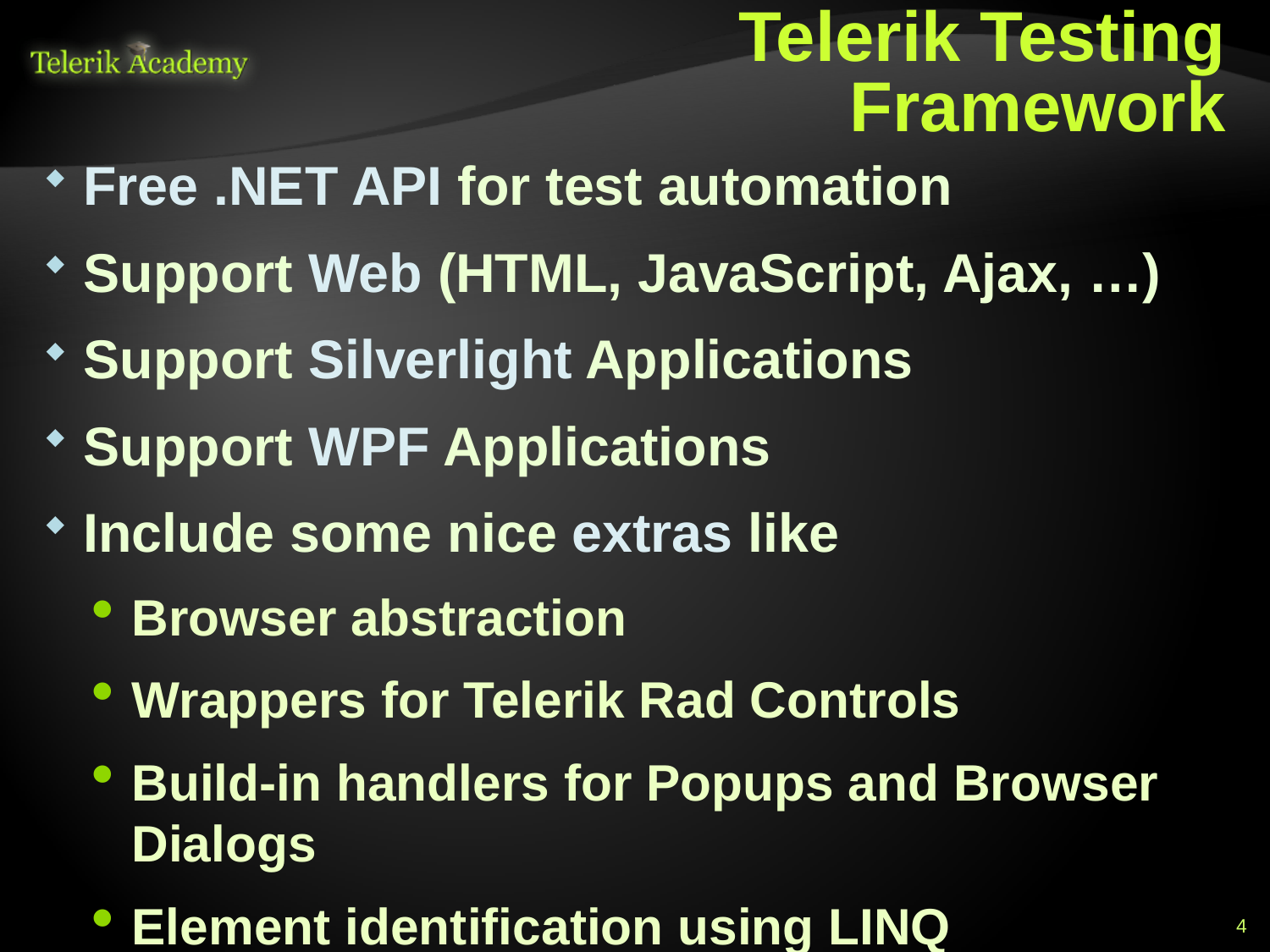

# Telerik Testing Framework
Free .NET API for test automation
Support Web (HTML, JavaScript, Ajax, …)
Support Silverlight Applications
Support WPF Applications
Include some nice extras like
Browser abstraction
Wrappers for Telerik Rad Controls
Build-in handlers for Popups and Browser Dialogs
Element identification using LINQ
4